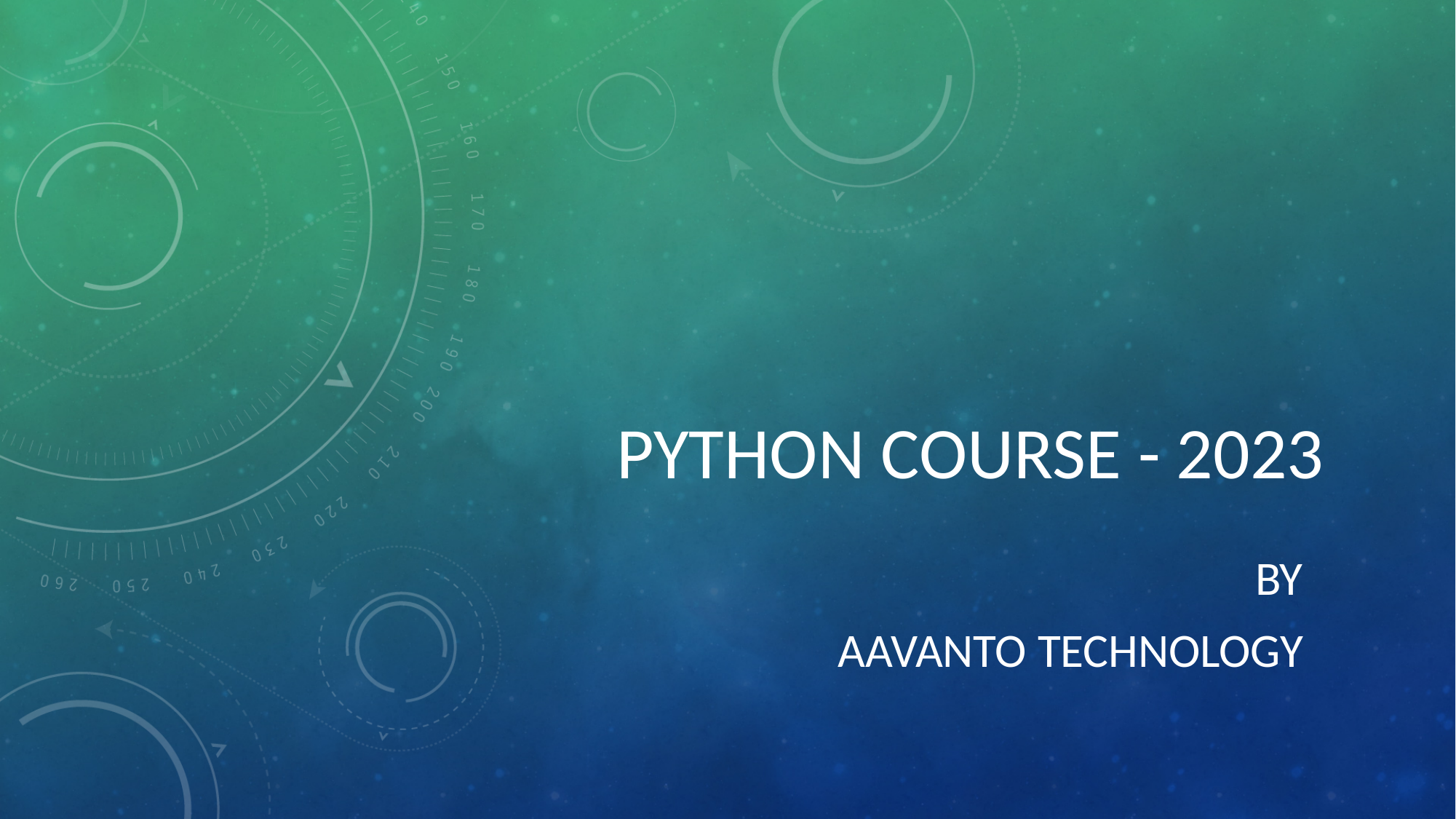

# Python course - 2023
By
Aavanto technology